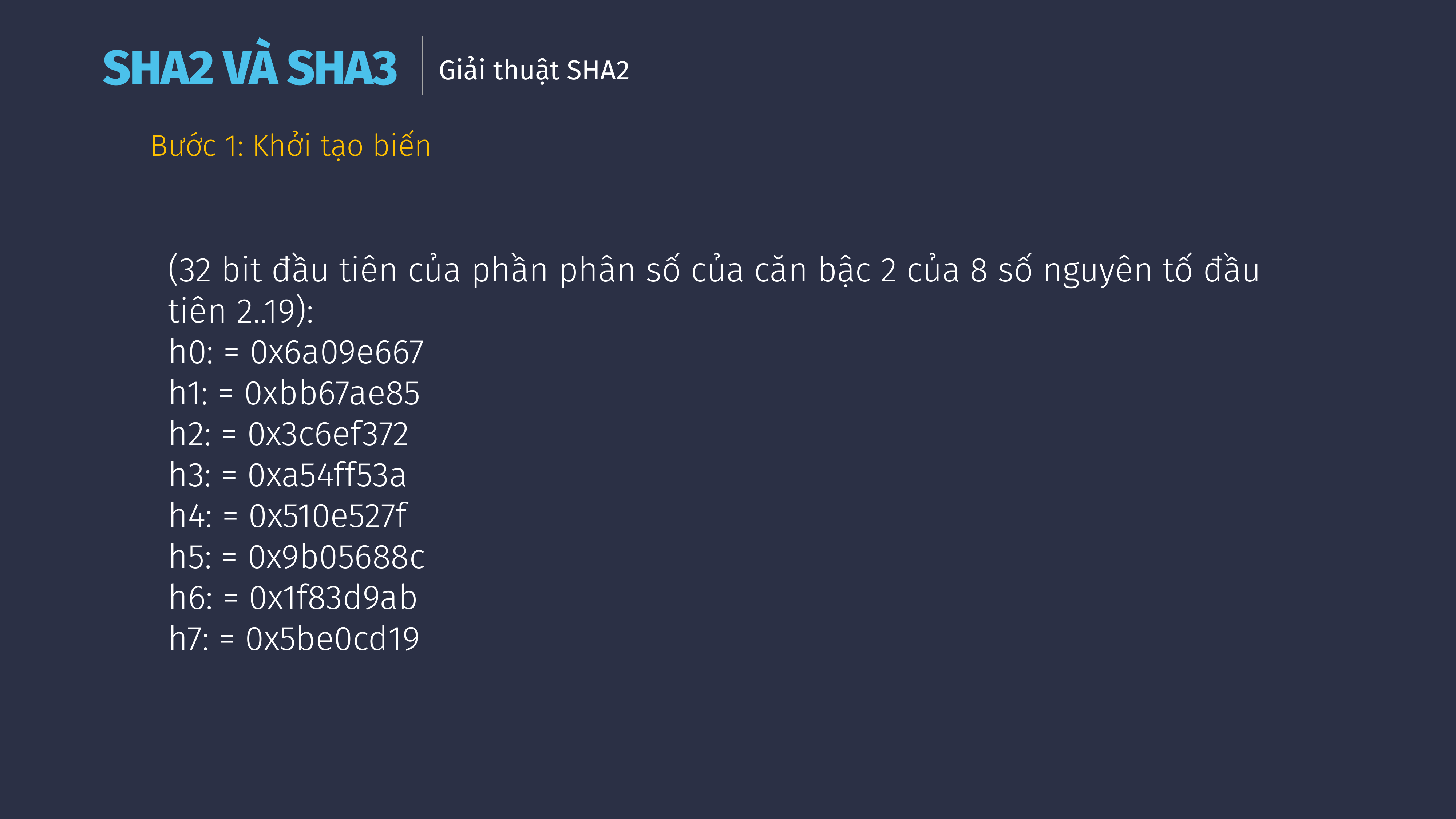

SHA2 VÀ SHA3
Giải thuật SHA2
Bước 1: Khởi tạo biến
(32 bit đầu tiên của phần phân số của căn bậc 2 của 8 số nguyên tố đầu tiên 2..19):
h0: = 0x6a09e667
h1: = 0xbb67ae85
h2: = 0x3c6ef372
h3: = 0xa54ff53a
h4: = 0x510e527f
h5: = 0x9b05688c
h6: = 0x1f83d9ab
h7: = 0x5be0cd19